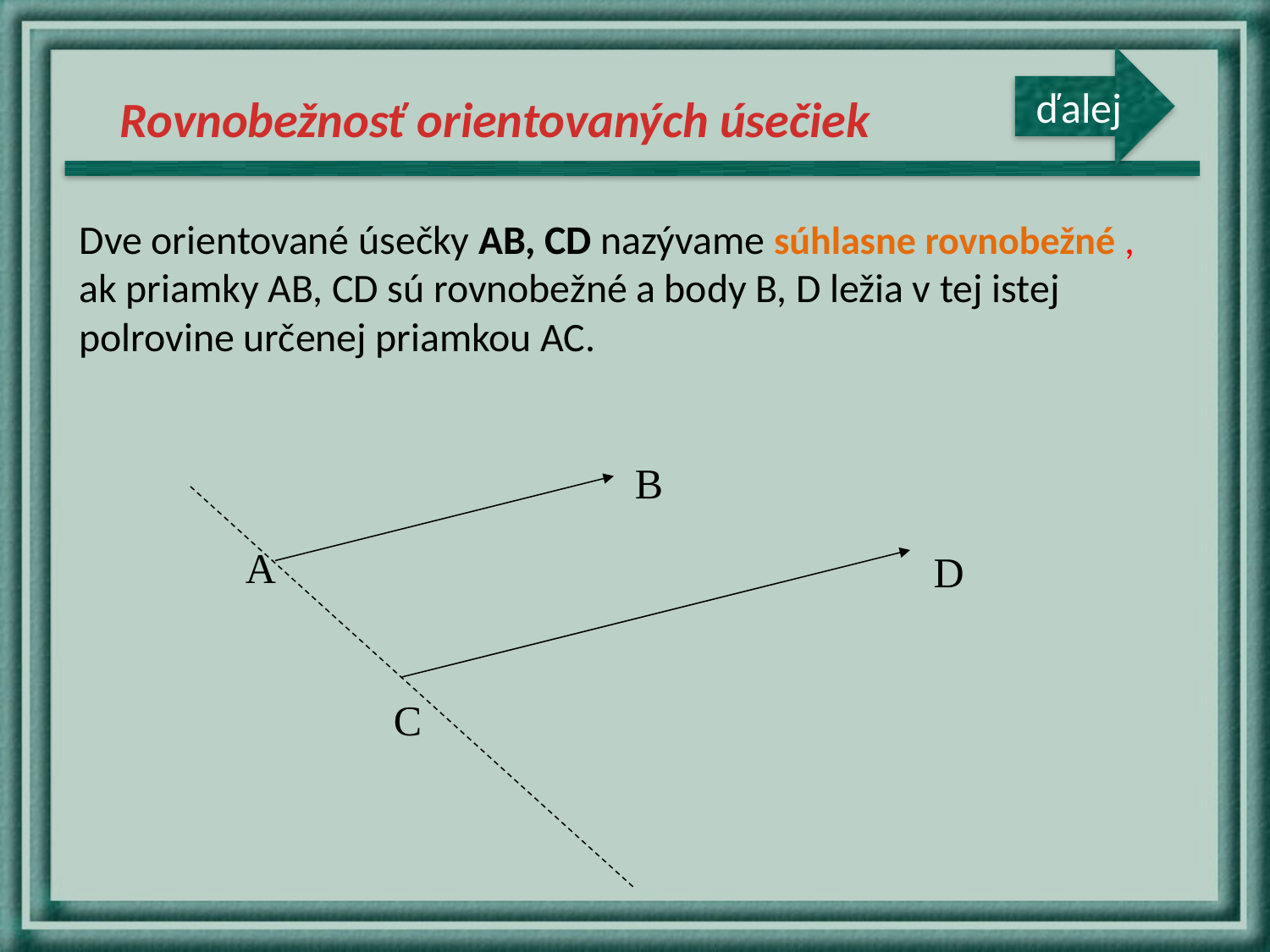

Rovnobežnosť orientovaných úsečiek
ďalej

# Dve orientované úsečky AB, CD nazývame súhlasne rovnobežné , ak priamky AB, CD sú rovnobežné a body B, D ležia v tej istej polrovine určenej priamkou AC.
B

A
D

C